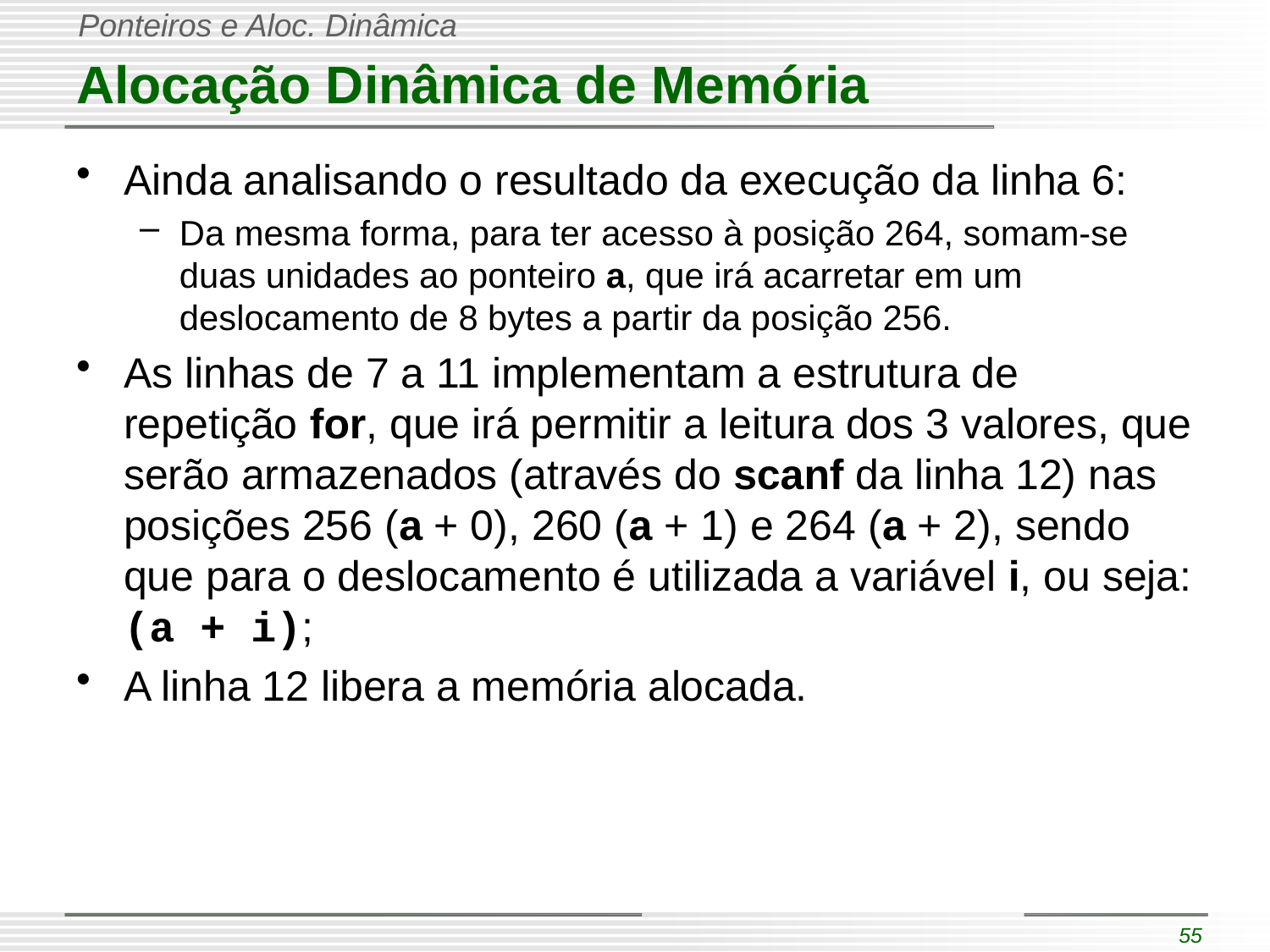

# Alocação Dinâmica de Memória
Ainda analisando o resultado da execução da linha 6:
Da mesma forma, para ter acesso à posição 264, somam-se duas unidades ao ponteiro a, que irá acarretar em um deslocamento de 8 bytes a partir da posição 256.
As linhas de 7 a 11 implementam a estrutura de repetição for, que irá permitir a leitura dos 3 valores, que serão armazenados (através do scanf da linha 12) nas posições 256 (a + 0), 260 (a + 1) e 264 (a + 2), sendo que para o deslocamento é utilizada a variável i, ou seja:(a + i);
A linha 12 libera a memória alocada.